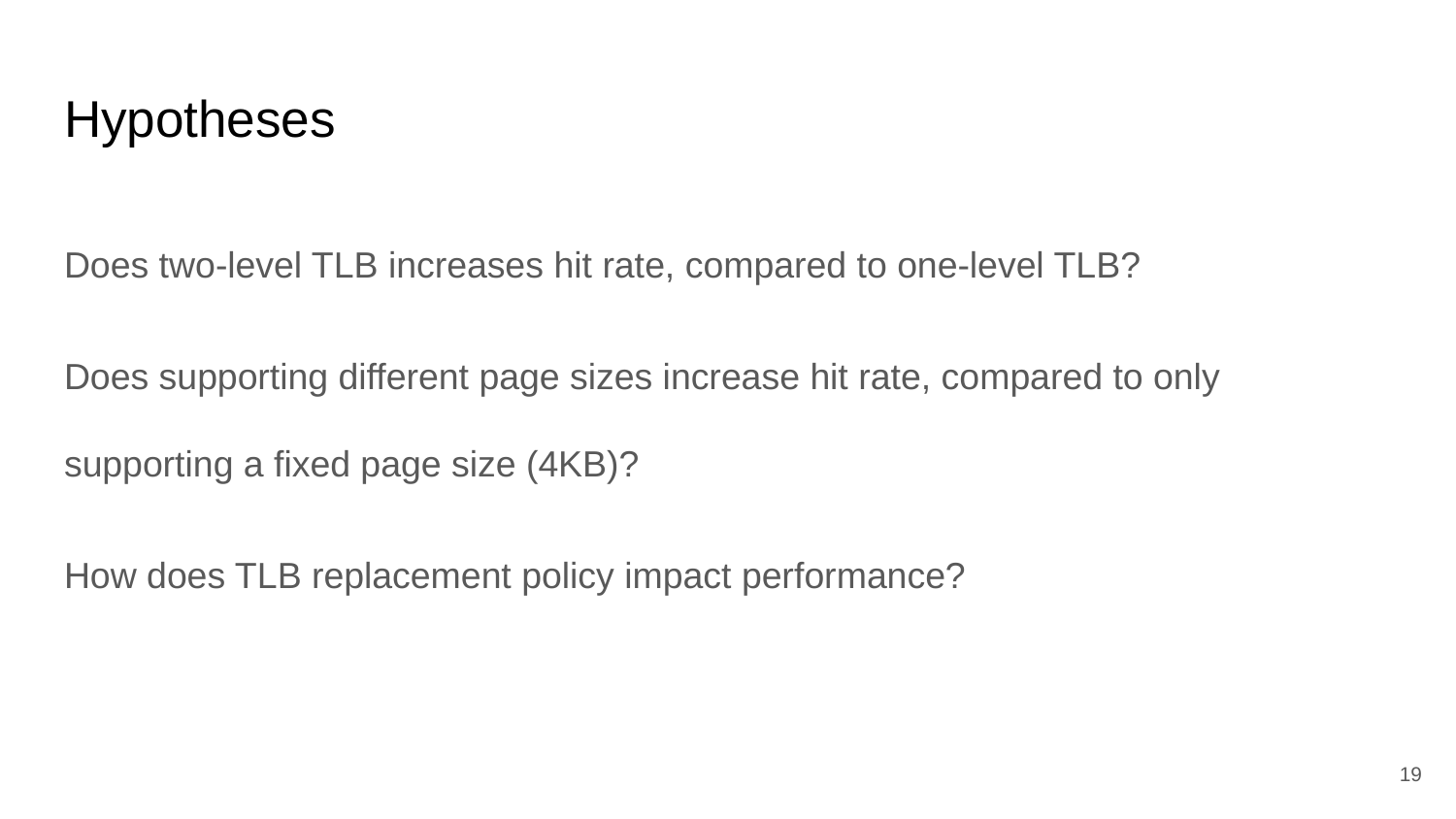

# Hypotheses
Does two-level TLB increases hit rate, compared to one-level TLB?
Does supporting different page sizes increase hit rate, compared to only supporting a fixed page size (4KB)?
How does TLB replacement policy impact performance?
19